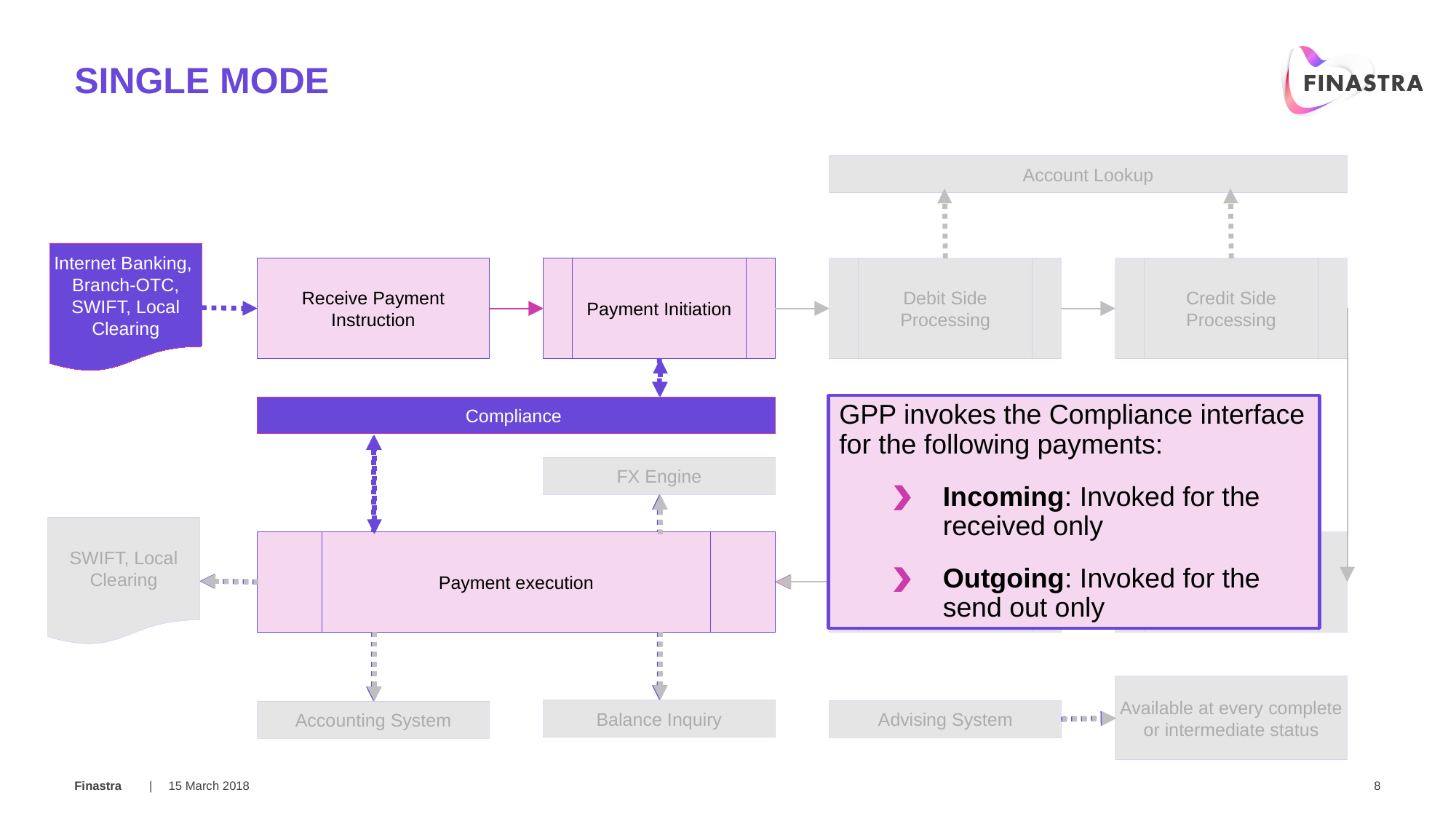

# Single mode
Account Lookup
Internet Banking,  Branch-OTC, SWIFT, Local Clearing
Receive Payment Instruction
Payment Initiation
Debit Side Processing
Credit Side Processing
GPP invokes the Compliance interface for the following payments:
Incoming: Invoked for the received only
Outgoing: Invoked for the send out only
Compliance
FX Engine
SWIFT, Local Clearing
Payment execution
Fees Processing
MOP Selection Value Date and Cut Offs
Available at every complete or intermediate status
Balance Inquiry
Advising System
Accounting System
15 March 2018
8